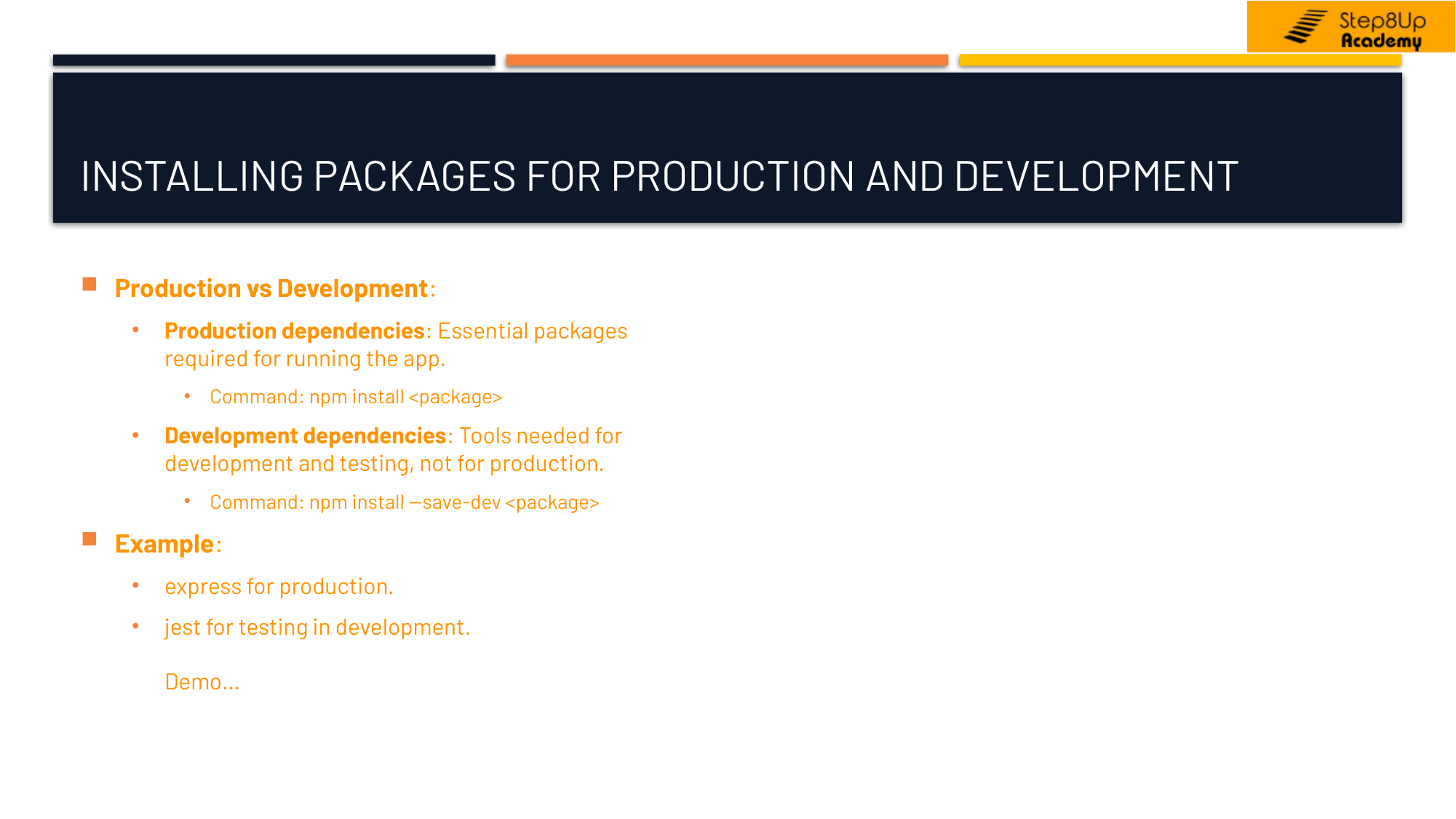

# Installing Packages for Production and Development
Production vs Development:
Production dependencies: Essential packages required for running the app.
Command: npm install <package>
Development dependencies: Tools needed for development and testing, not for production.
Command: npm install --save-dev <package>
Example:
express for production.
jest for testing in development.
Demo…